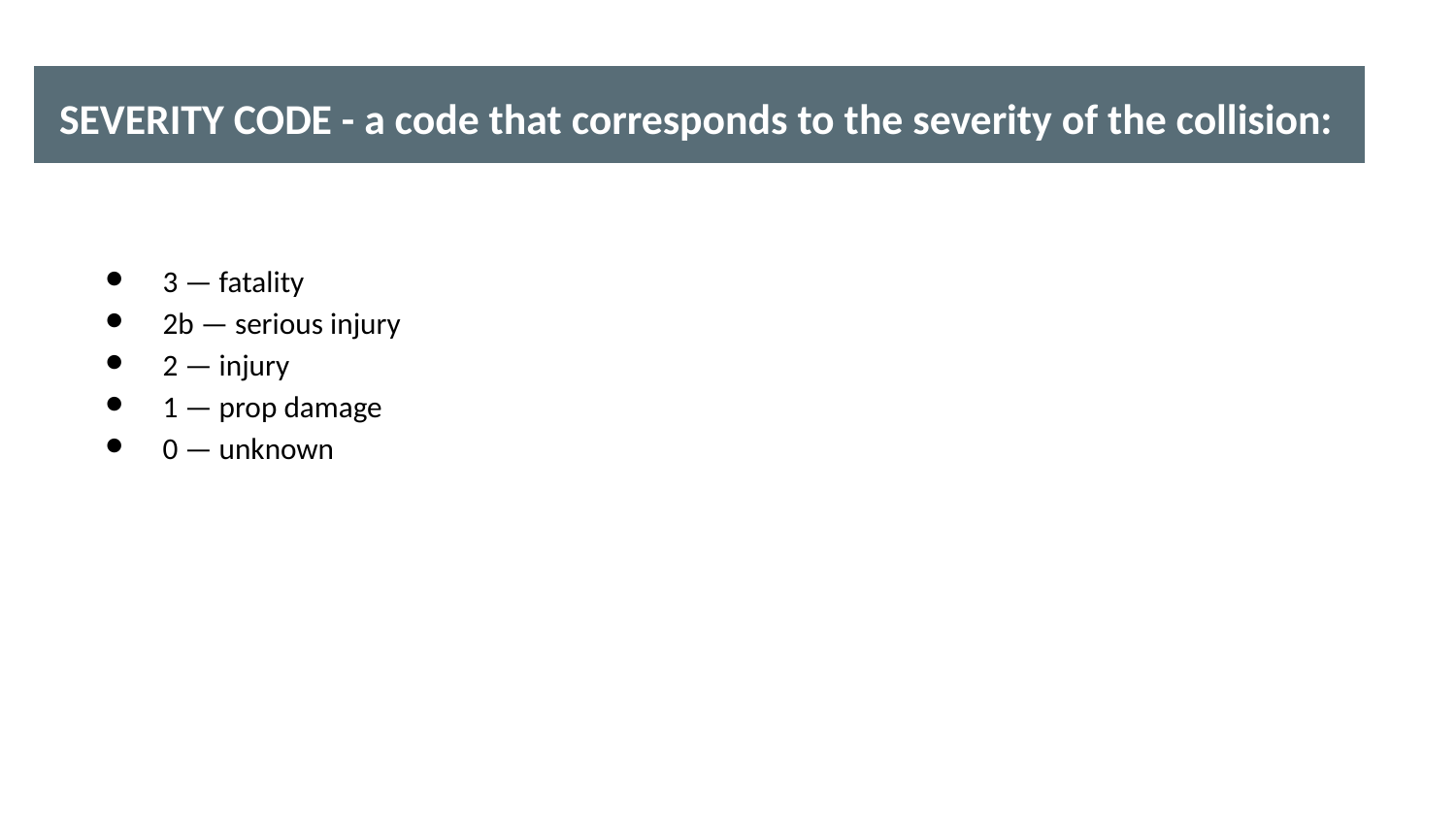

# SEVERITY CODE - a code that corresponds to the severity of the collision:
3 — fatality
2b — serious injury
2 — injury
1 — prop damage
0 — unknown